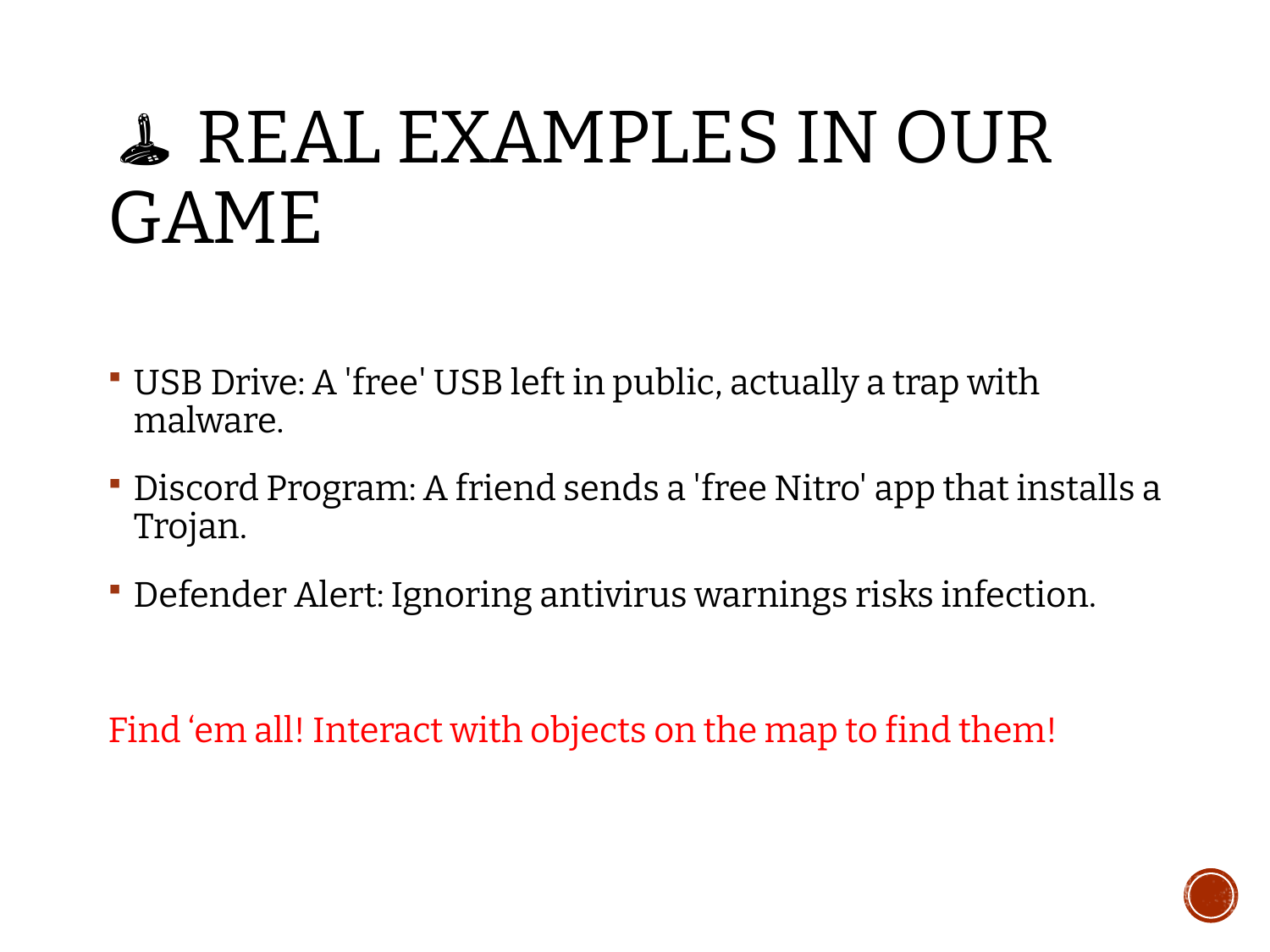

# 🕹 Real Examples in our game

USB Drive: A 'free' USB left in public, actually a trap with malware.
Discord Program: A friend sends a 'free Nitro' app that installs a Trojan.
Defender Alert: Ignoring antivirus warnings risks infection.

Find ‘em all! Interact with objects on the map to find them!